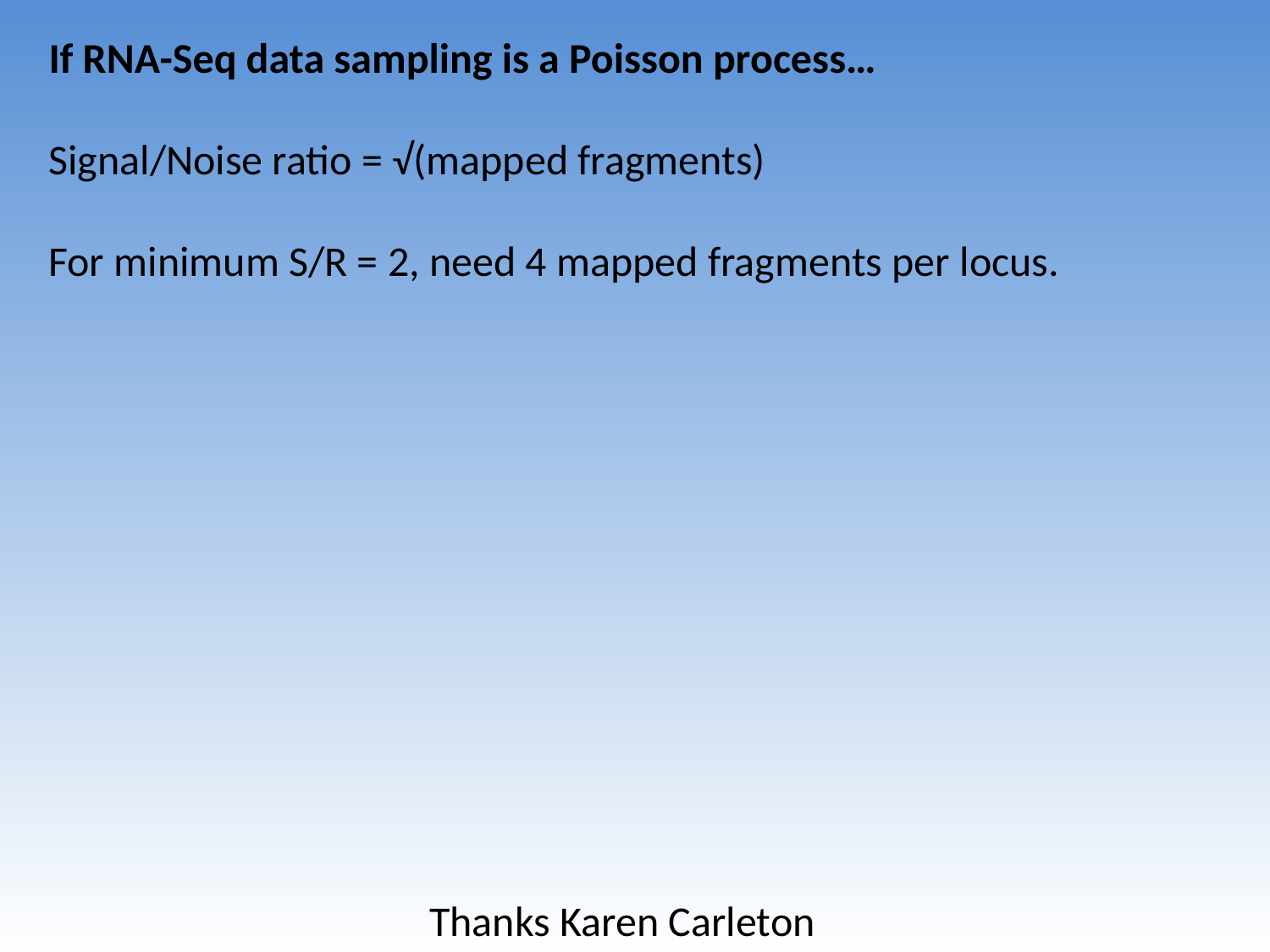

If RNA-Seq data sampling is a Poisson process…

Signal/Noise ratio = √(mapped fragments)

For minimum S/R = 2, need 4 mapped fragments per locus.

												Thanks Karen Carleton